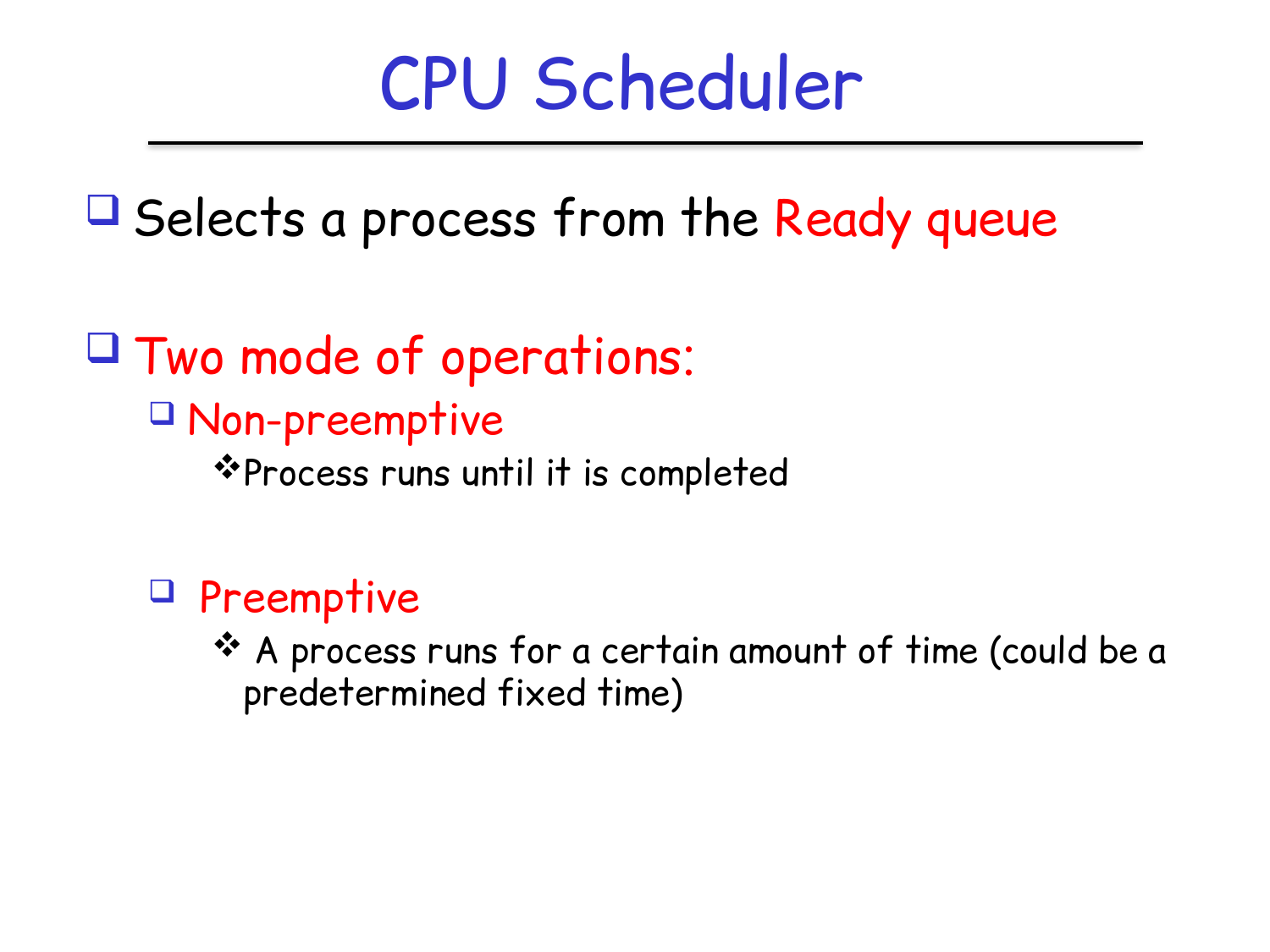

# CPU Scheduler
Selects a process from the Ready queue

Two mode of operations:
Non-preemptive
Process runs until it is completed

 Preemptive
 A process runs for a certain amount of time (could be a predetermined fixed time)